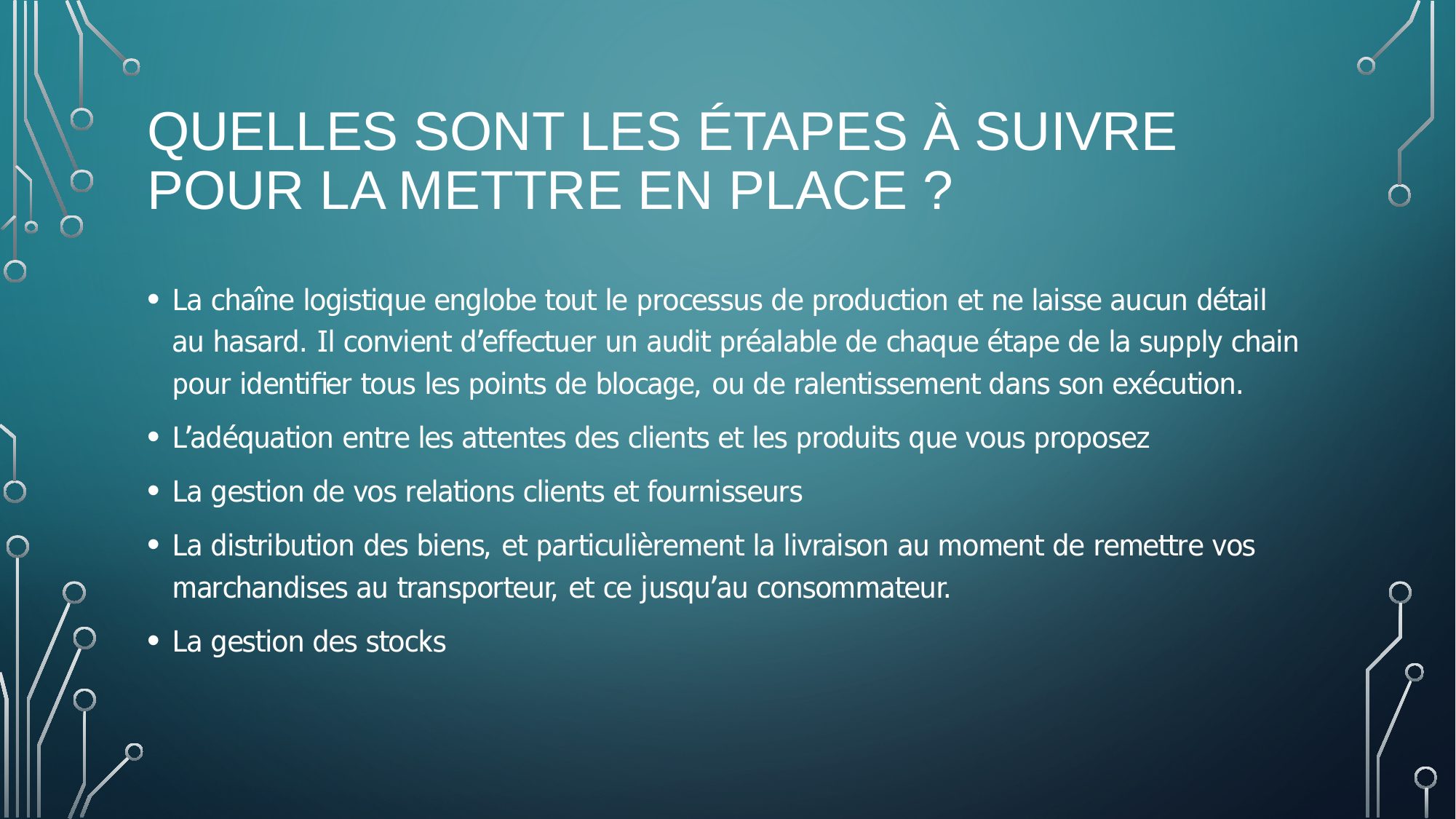

# Quelles sont les étapes à suivre pour la mettre en place ?
La chaîne logistique englobe tout le processus de production et ne laisse aucun détail au hasard. Il convient d’effectuer un audit préalable de chaque étape de la supply chain pour identifier tous les points de blocage, ou de ralentissement dans son exécution.
L’adéquation entre les attentes des clients et les produits que vous proposez
La gestion de vos relations clients et fournisseurs
La distribution des biens, et particulièrement la livraison au moment de remettre vos marchandises au transporteur, et ce jusqu’au consommateur.
La gestion des stocks